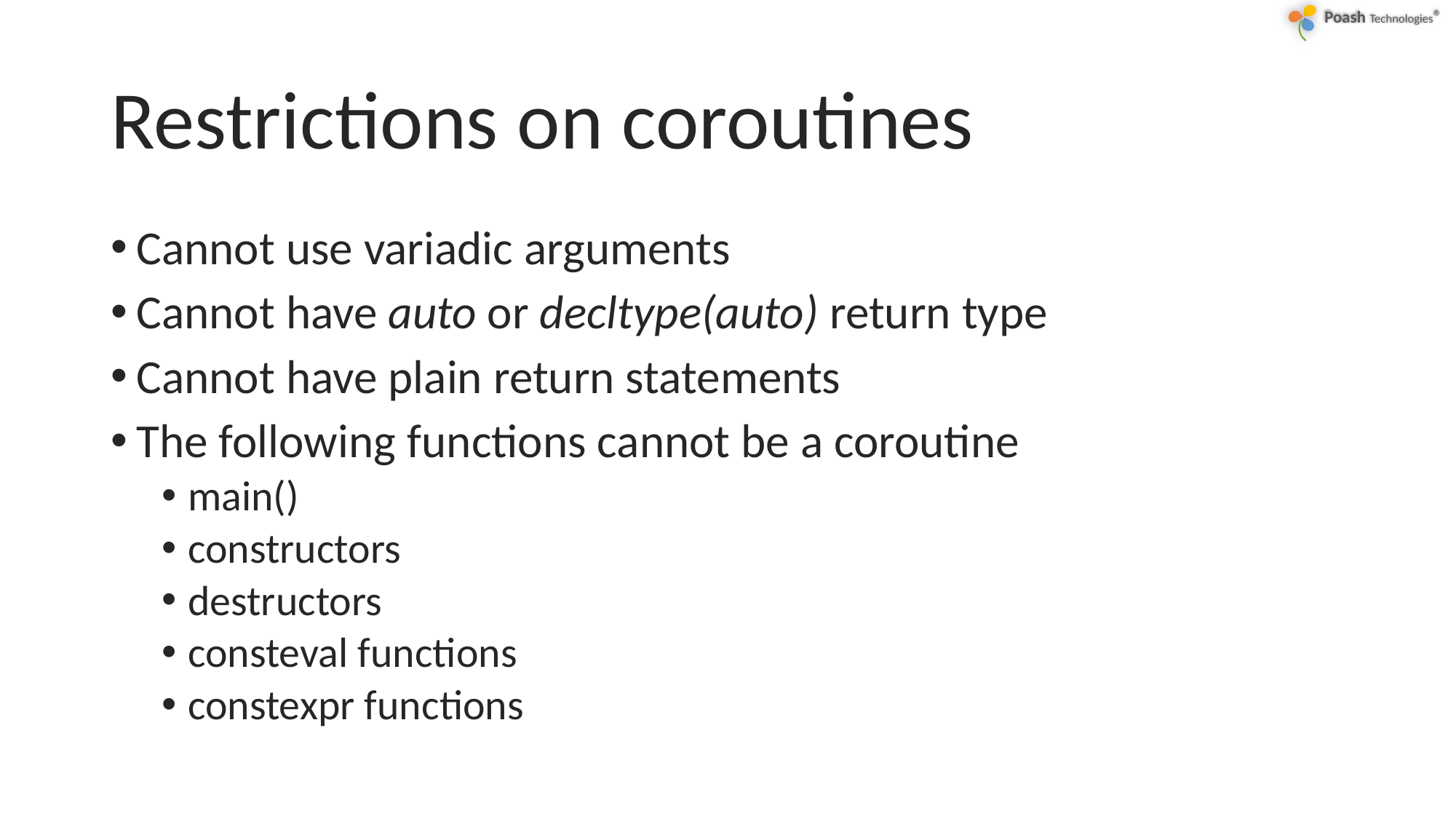

# Restrictions on coroutines
Cannot use variadic arguments
Cannot have auto or decltype(auto) return type
Cannot have plain return statements
The following functions cannot be a coroutine
main()
constructors
destructors
consteval functions
constexpr functions